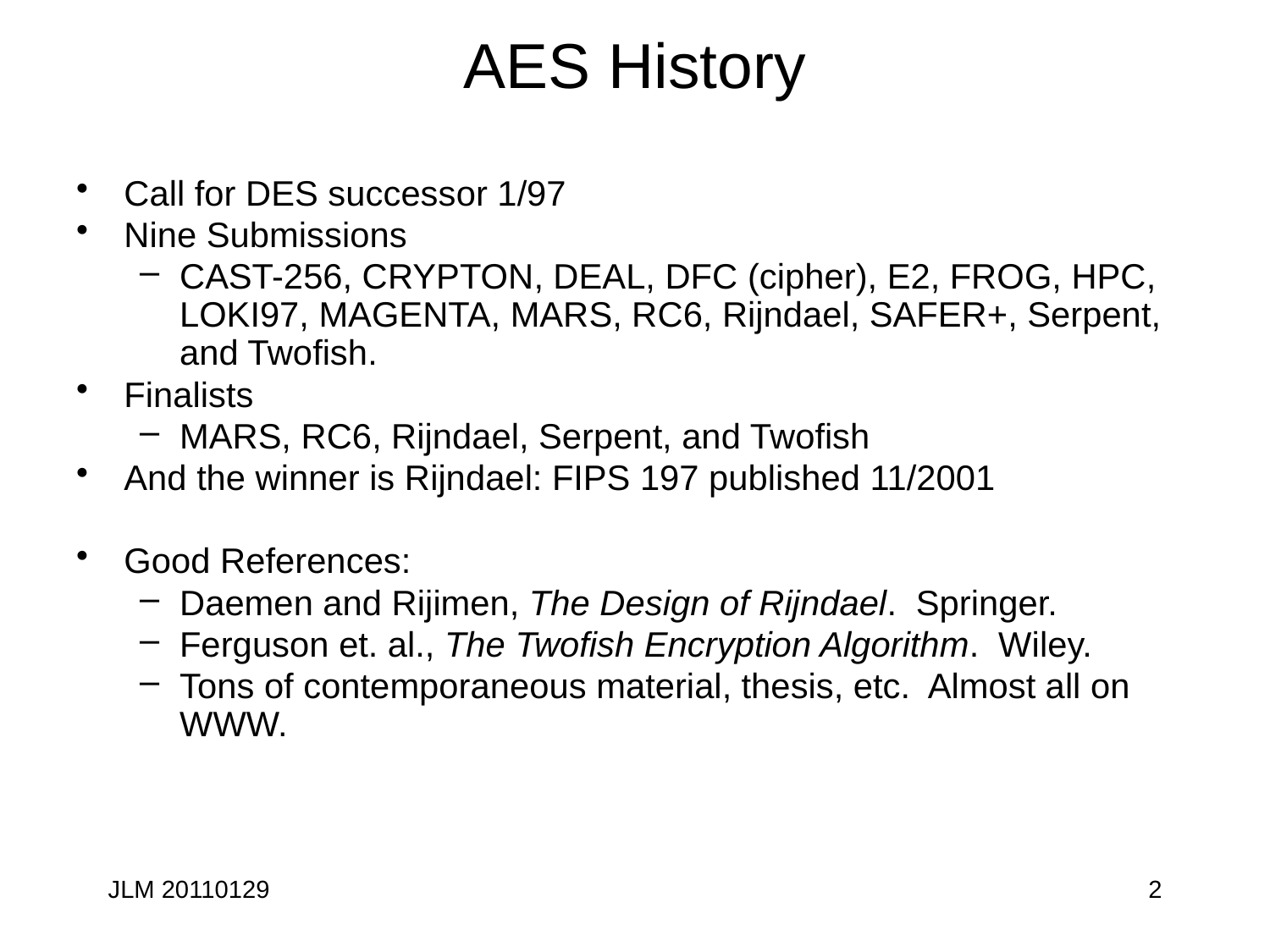

# AES History
Call for DES successor 1/97
Nine Submissions
CAST-256, CRYPTON, DEAL, DFC (cipher), E2, FROG, HPC, LOKI97, MAGENTA, MARS, RC6, Rijndael, SAFER+, Serpent, and Twofish.
Finalists
MARS, RC6, Rijndael, Serpent, and Twofish
And the winner is Rijndael: FIPS 197 published 11/2001

Good References:
Daemen and Rijimen, The Design of Rijndael.  Springer.
Ferguson et. al., The Twofish Encryption Algorithm.  Wiley.
Tons of contemporaneous material, thesis, etc.  Almost all on WWW.
JLM 20110129
2